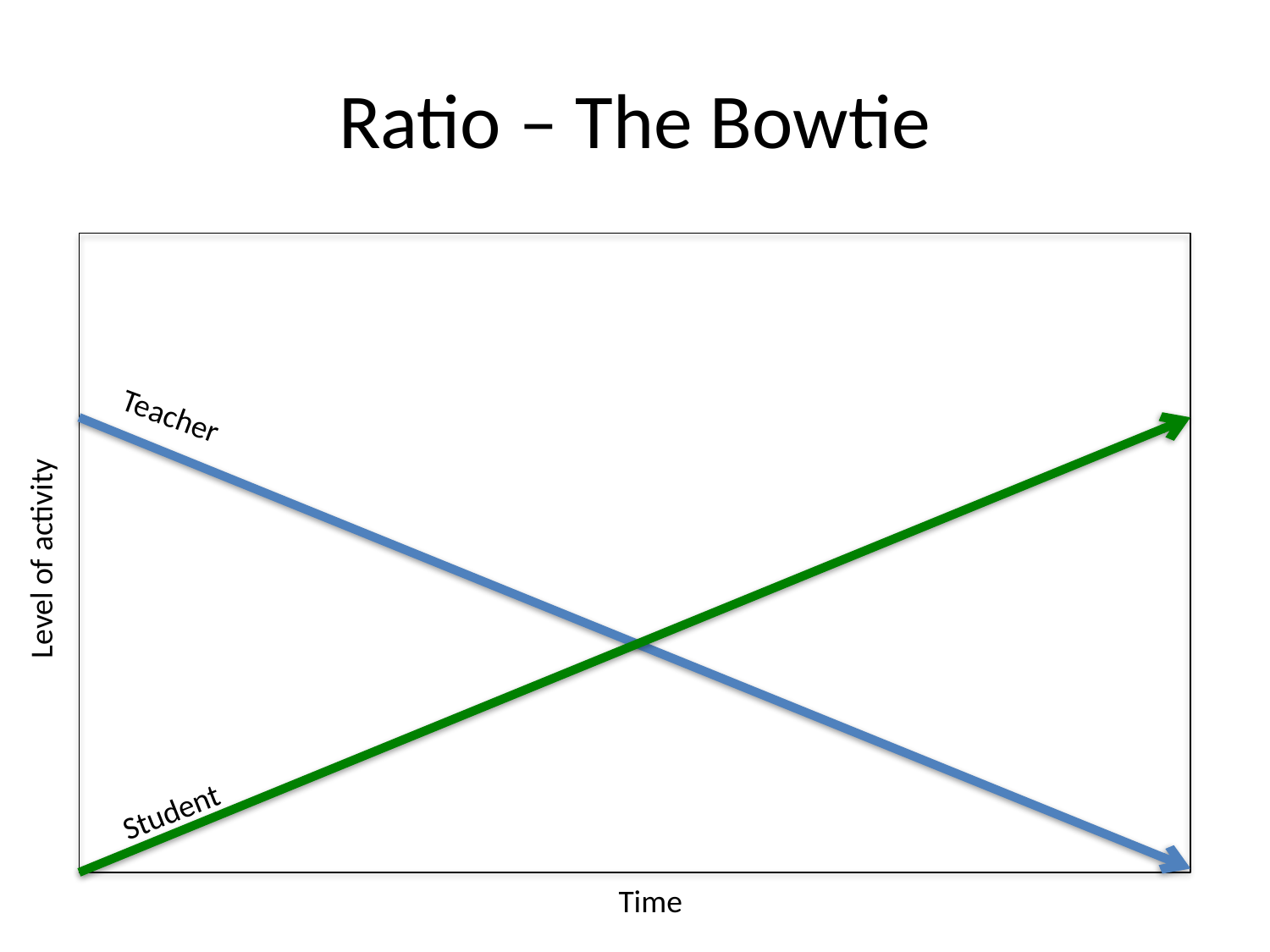

# Ratio – The Bowtie

Teacher
Level of activity
Student
Time